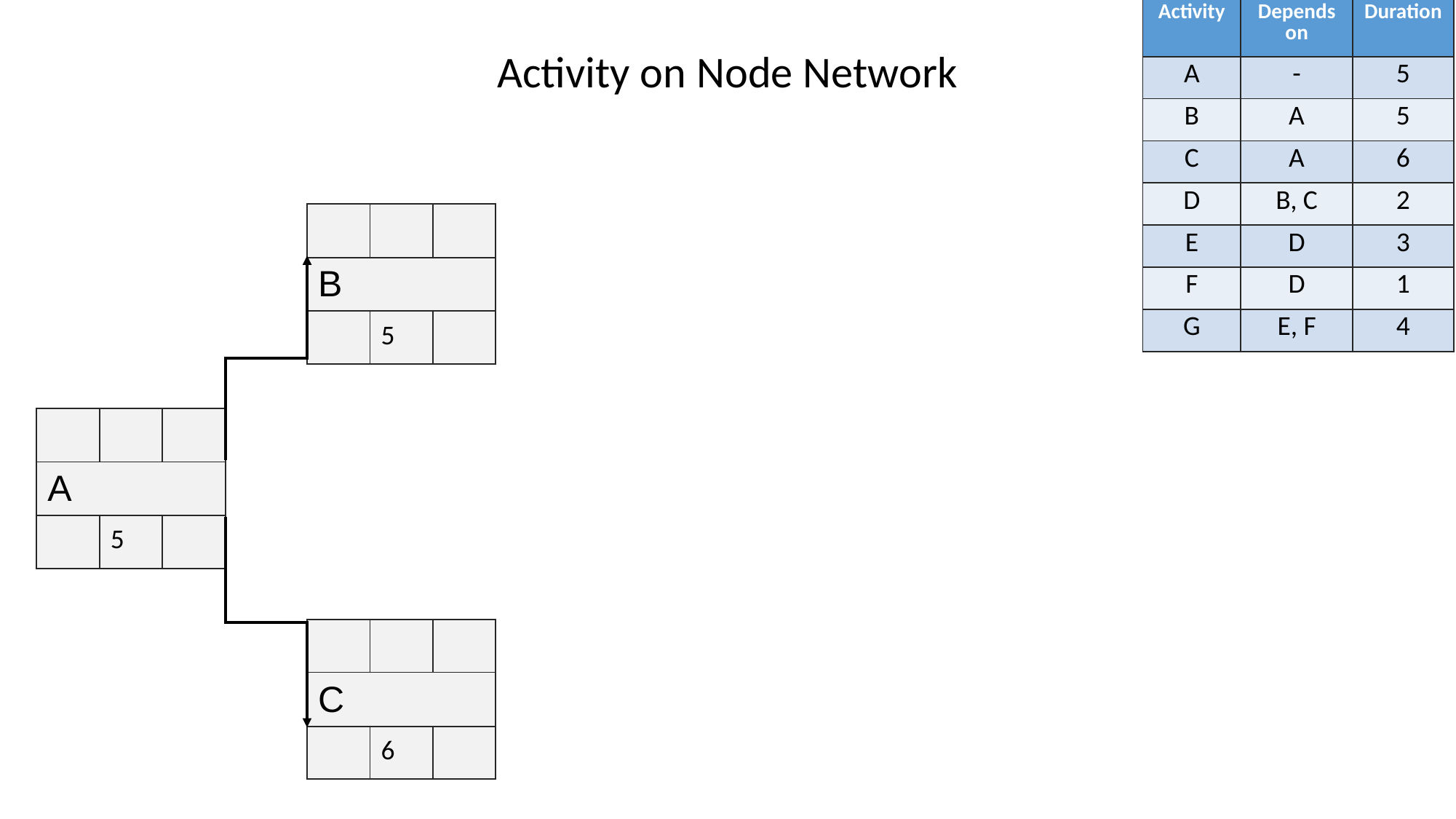

| Activity | Depends on | Duration |
| --- | --- | --- |
| A | - | 5 |
| B | A | 5 |
| C | A | 6 |
| D | B, C | 2 |
| E | D | 3 |
| F | D | 1 |
| G | E, F | 4 |
# Activity on Node Network
|  |  |  |
| --- | --- | --- |
| B |  |  |
|  | 5 |  |
|  |  |  |
| --- | --- | --- |
| A |  |  |
|  | 5 |  |
|  |  |  |
| --- | --- | --- |
| C |  |  |
|  | 6 |  |